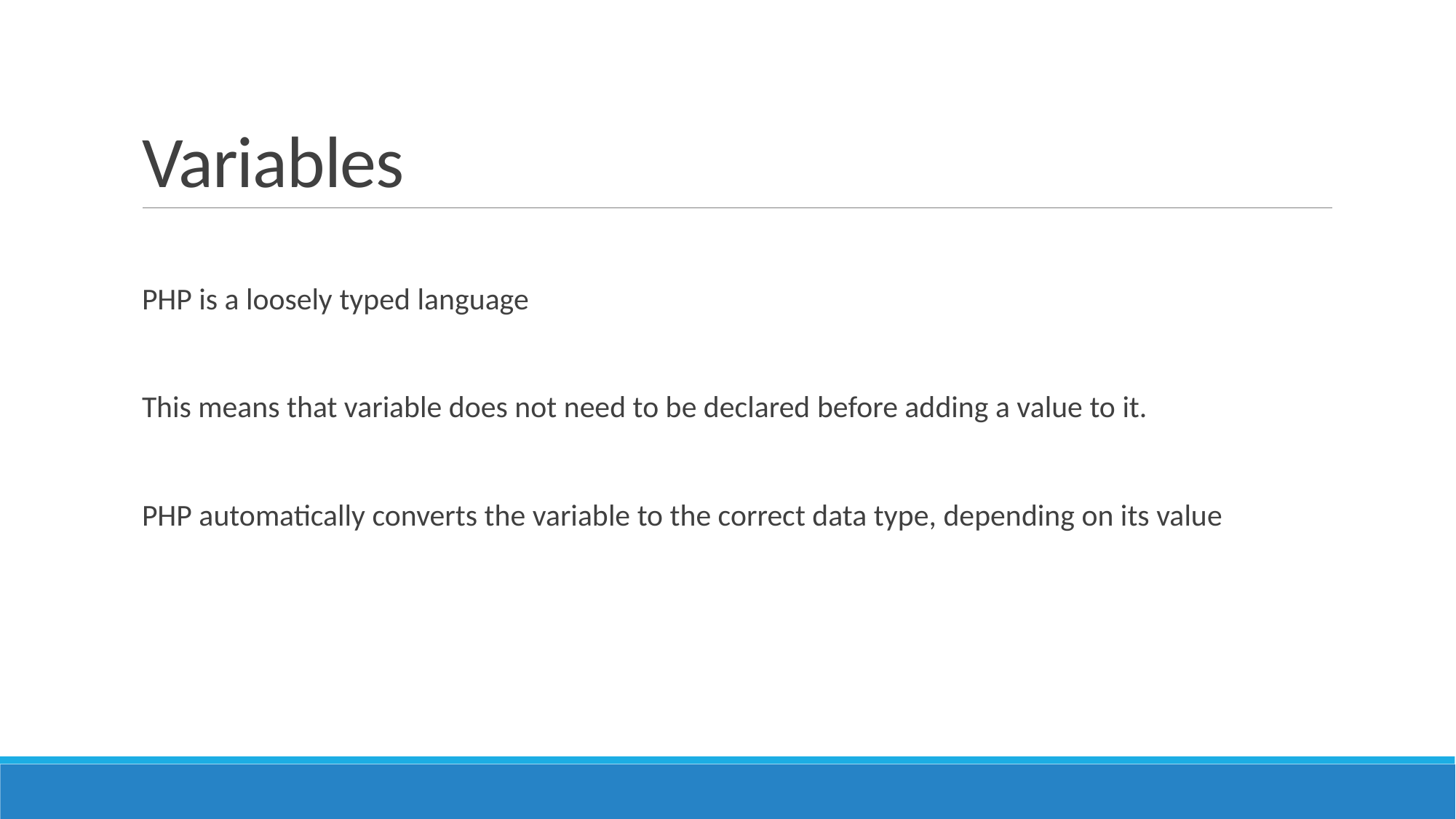

# Variables

PHP is a loosely typed language

This means that variable does not need to be declared before adding a value to it.

PHP automatically converts the variable to the correct data type, depending on its value